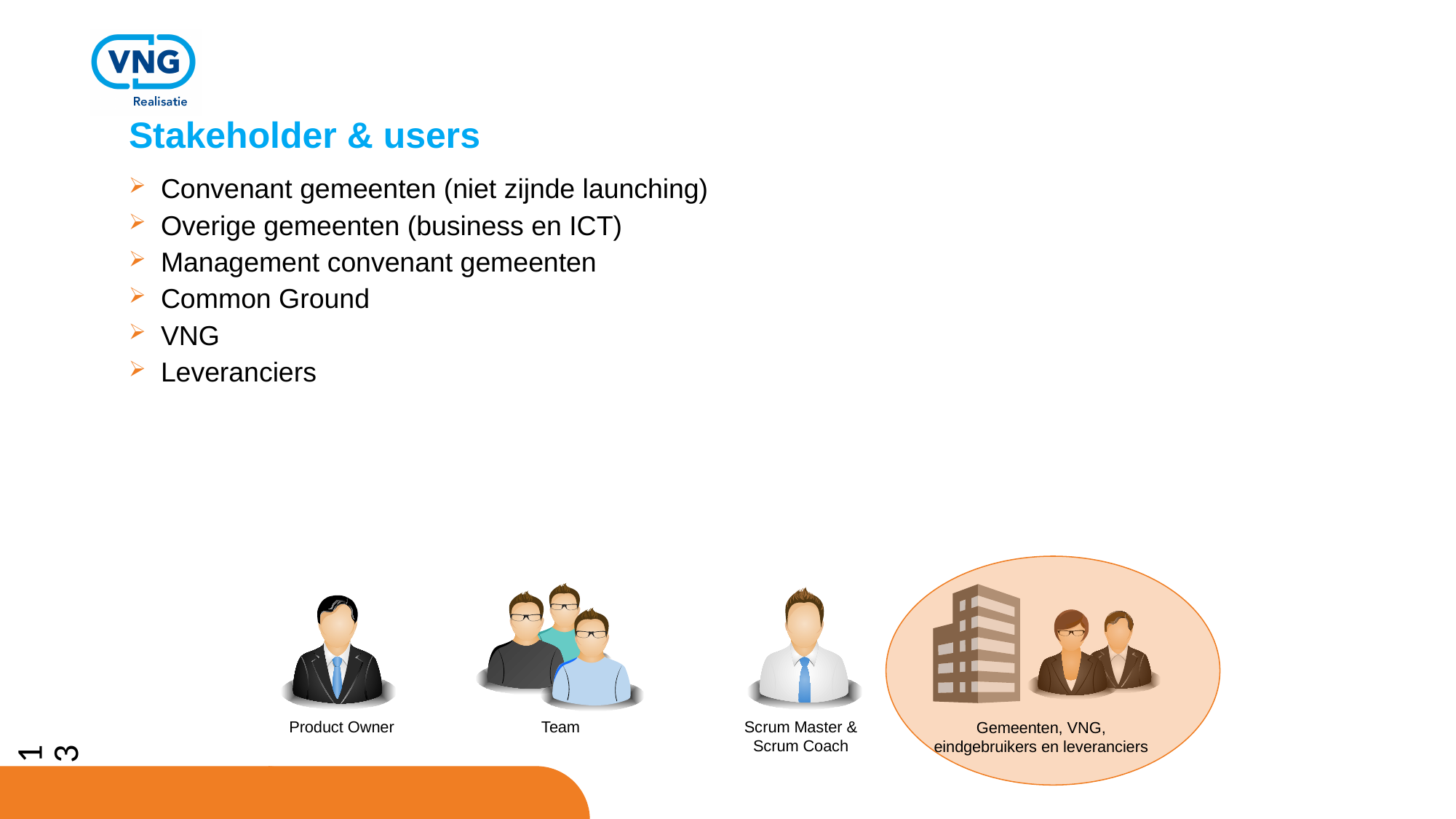

# Stakeholder & users
Convenant gemeenten (niet zijnde launching)
Overige gemeenten (business en ICT)
Management convenant gemeenten
Common Ground
VNG
Leveranciers

Product Owner
Team
Scrum Master &
Scrum Coach
Gemeenten, VNG, eindgebruikers en leveranciers
13